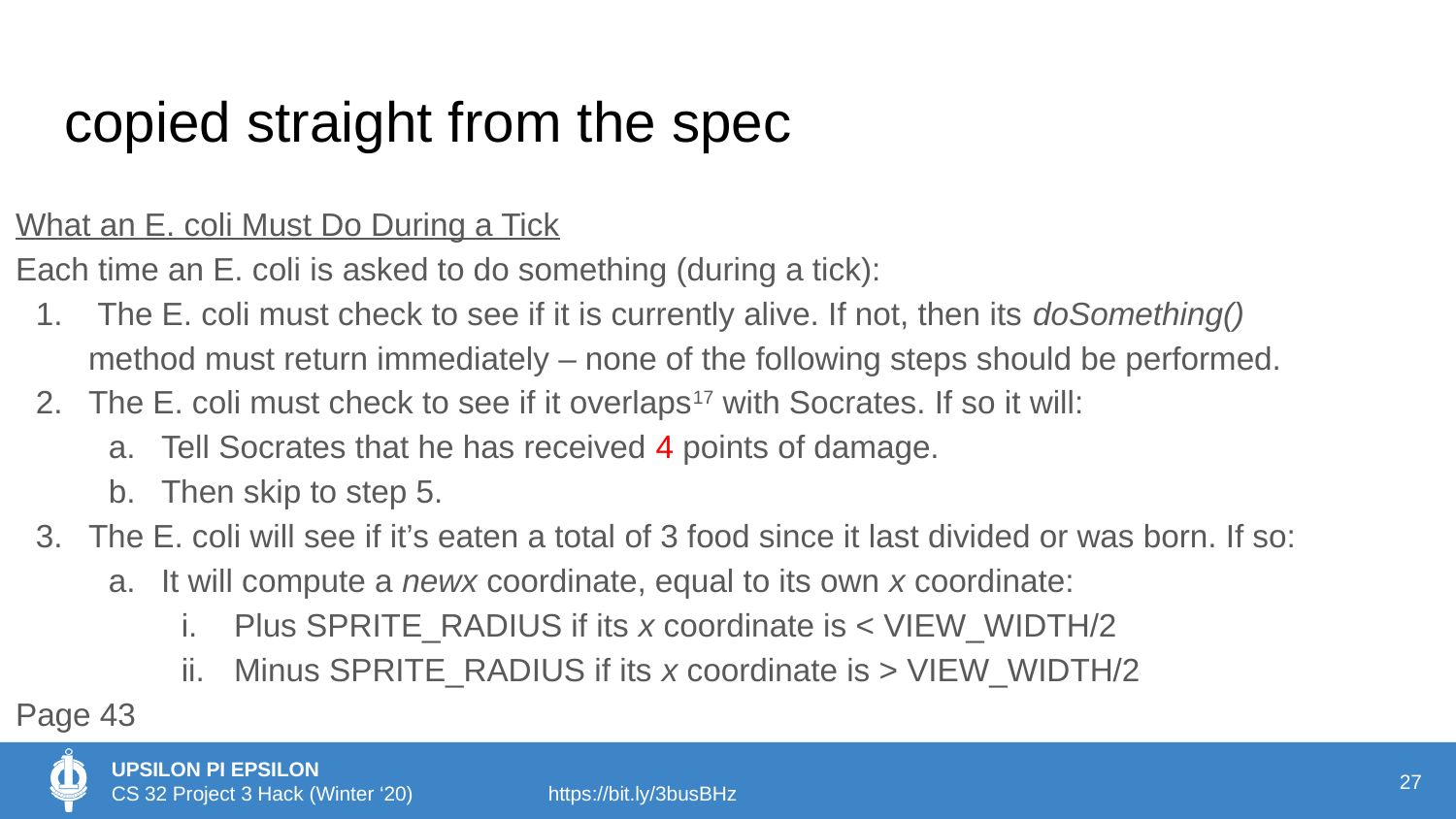

# copied straight from the spec
What an E. coli Must Do During a Tick
Each time an E. coli is asked to do something (during a tick):
 The E. coli must check to see if it is currently alive. If not, then its doSomething() method must return immediately – none of the following steps should be performed.
The E. coli must check to see if it overlaps17 with Socrates. If so it will:
Tell Socrates that he has received 4 points of damage.
Then skip to step 5.
The E. coli will see if it’s eaten a total of 3 food since it last divided or was born. If so:
It will compute a newx coordinate, equal to its own x coordinate:
Plus SPRITE_RADIUS if its x coordinate is < VIEW_WIDTH/2
Minus SPRITE_RADIUS if its x coordinate is > VIEW_WIDTH/2
Page 43
27